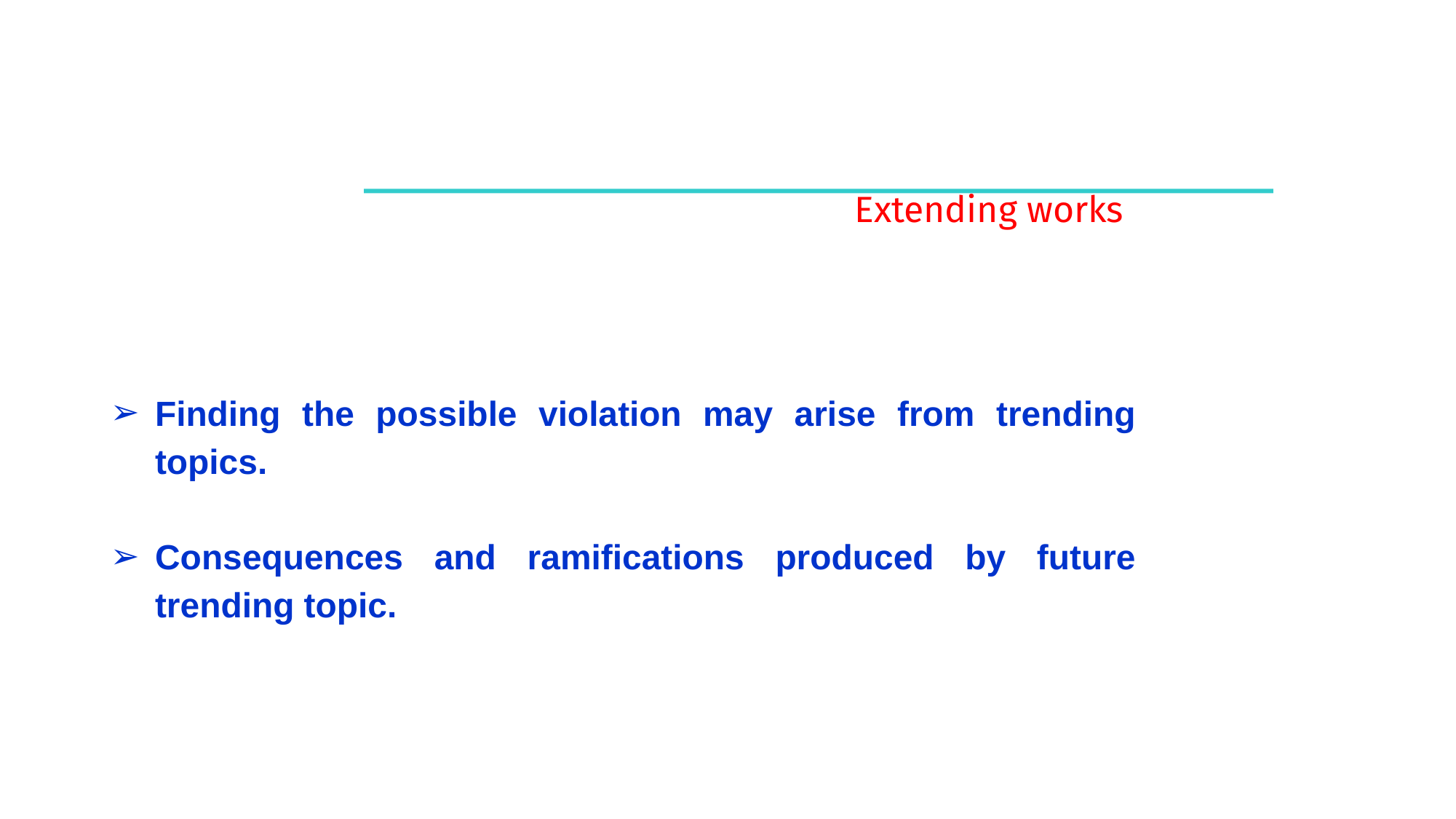

Extending works

Finding the possible violation may arise from trending topics.

Consequences and ramifications produced by future trending topic.